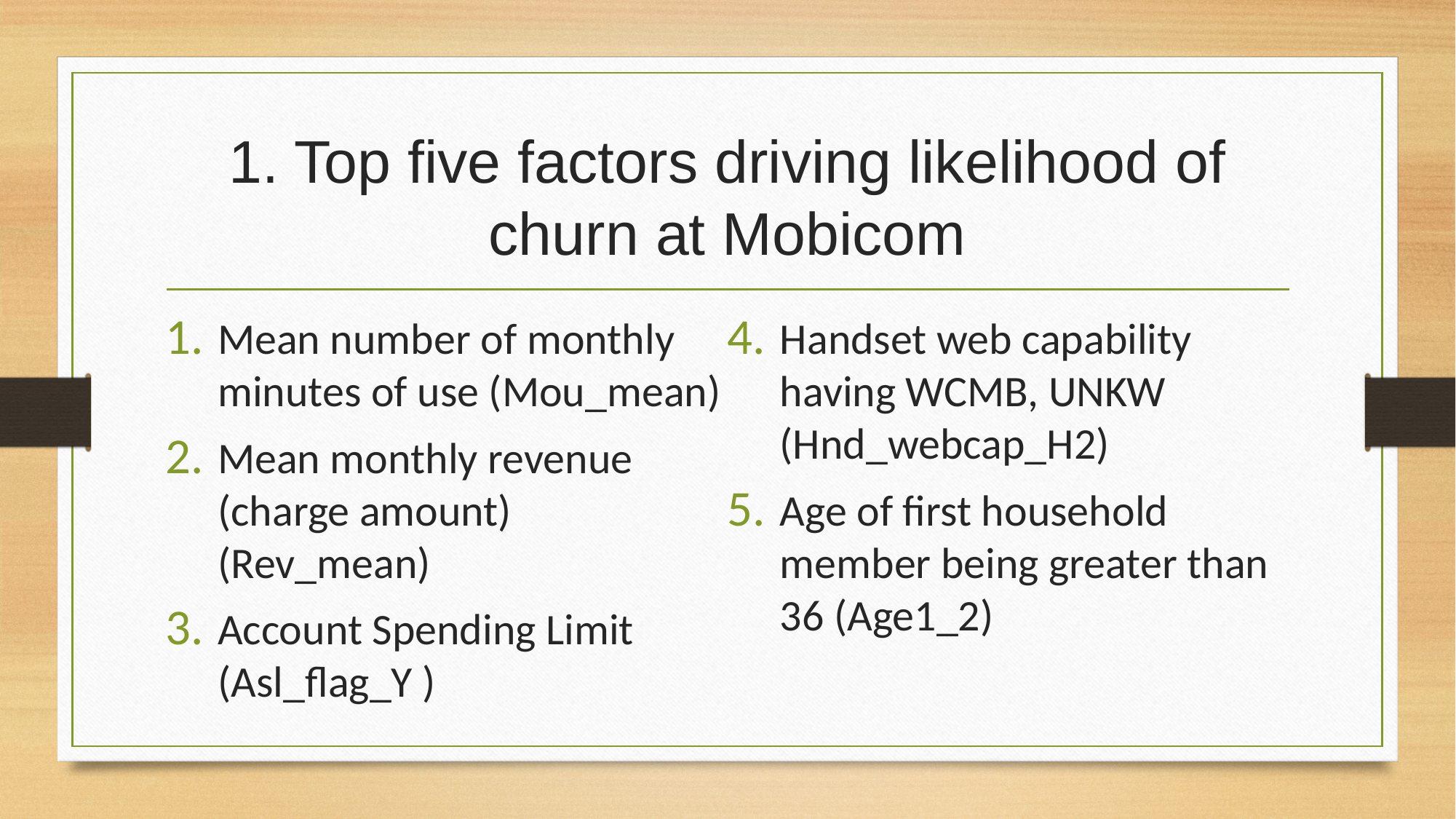

# 1. Top five factors driving likelihood of churn at Mobicom
Mean number of monthly minutes of use (Mou_mean)
Mean monthly revenue (charge amount) (Rev_mean)
Account Spending Limit (Asl_flag_Y )
Handset web capability having WCMB, UNKW (Hnd_webcap_H2)
Age of first household member being greater than 36 (Age1_2)